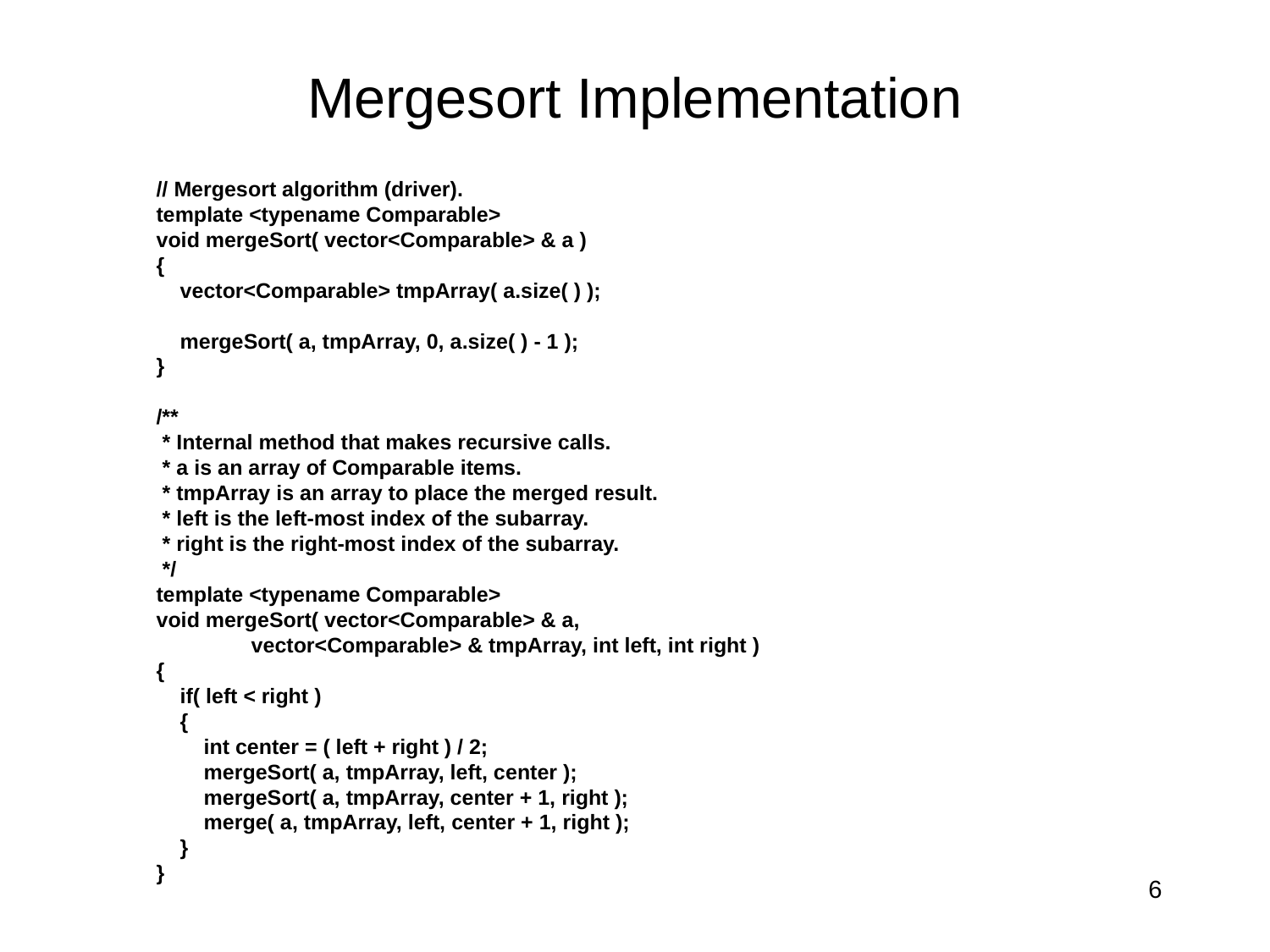

# Mergesort Implementation
// Mergesort algorithm (driver).
template <typename Comparable>
void mergeSort( vector<Comparable> & a )
{
    vector<Comparable> tmpArray( a.size( ) );

    mergeSort( a, tmpArray, 0, a.size( ) - 1 );
}

/**
 * Internal method that makes recursive calls.
 * a is an array of Comparable items.
 * tmpArray is an array to place the merged result.
 * left is the left-most index of the subarray.
 * right is the right-most index of the subarray.
 */
template <typename Comparable>
void mergeSort( vector<Comparable> & a,
                vector<Comparable> & tmpArray, int left, int right )
{
    if( left < right )
    {
        int center = ( left + right ) / 2;
        mergeSort( a, tmpArray, left, center );
        mergeSort( a, tmpArray, center + 1, right );
        merge( a, tmpArray, left, center + 1, right );
    }
}

6